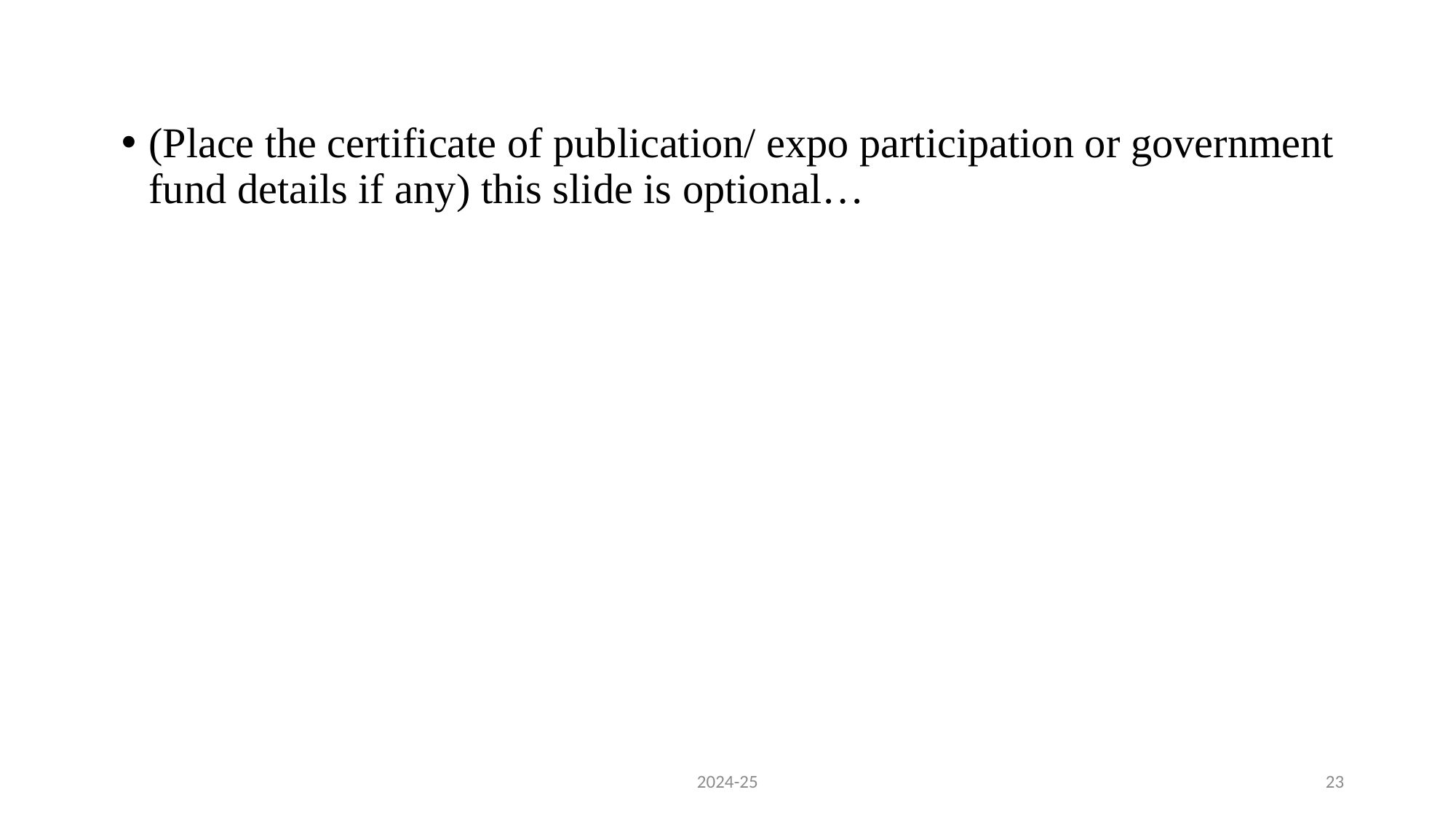

(Place the certificate of publication/ expo participation or government fund details if any) this slide is optional…
2024-25
23